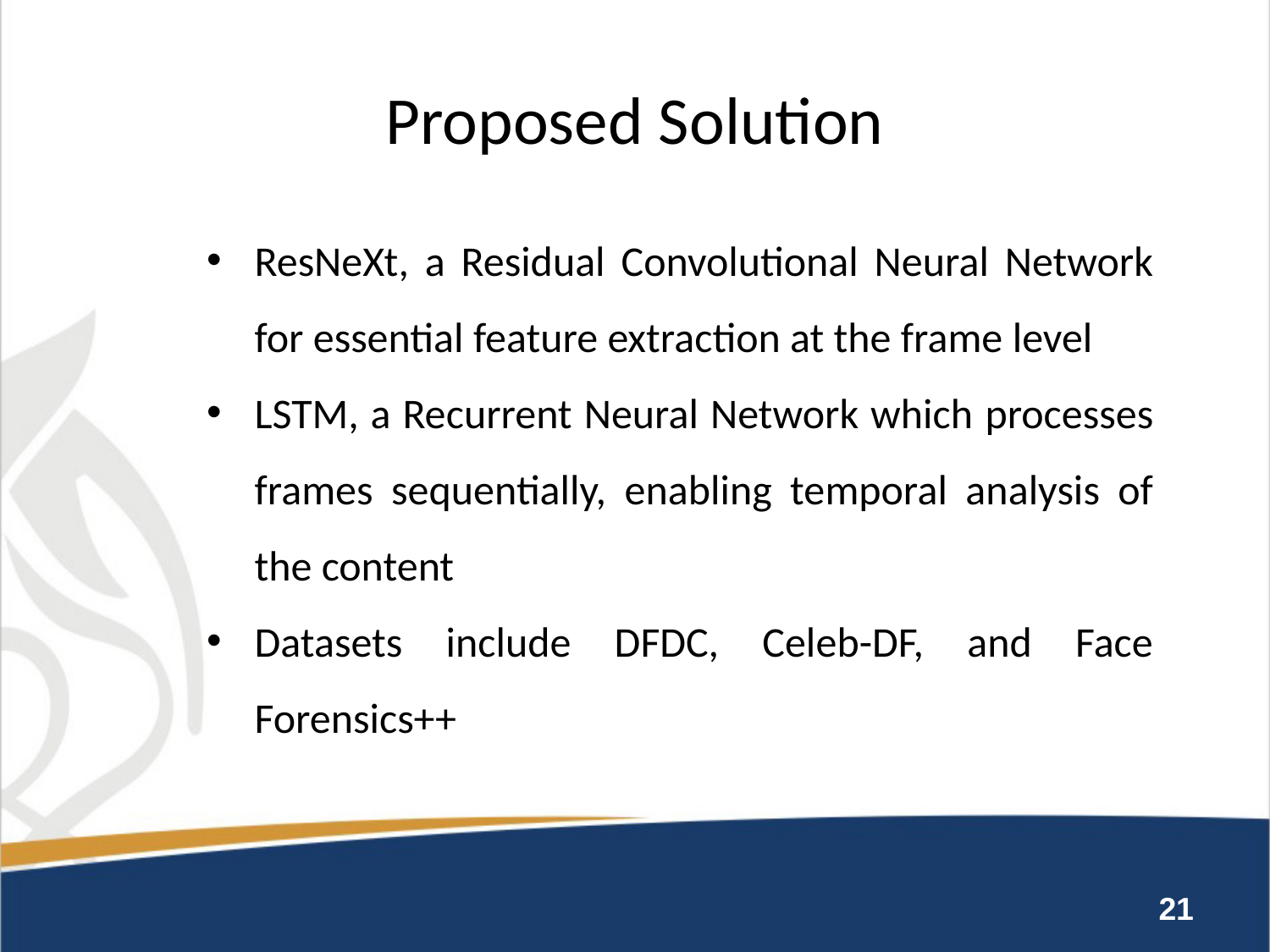

# Proposed Solution
ResNeXt, a Residual Convolutional Neural Network for essential feature extraction at the frame level
LSTM, a Recurrent Neural Network which processes frames sequentially, enabling temporal analysis of the content
Datasets include DFDC, Celeb-DF, and Face Forensics++
21